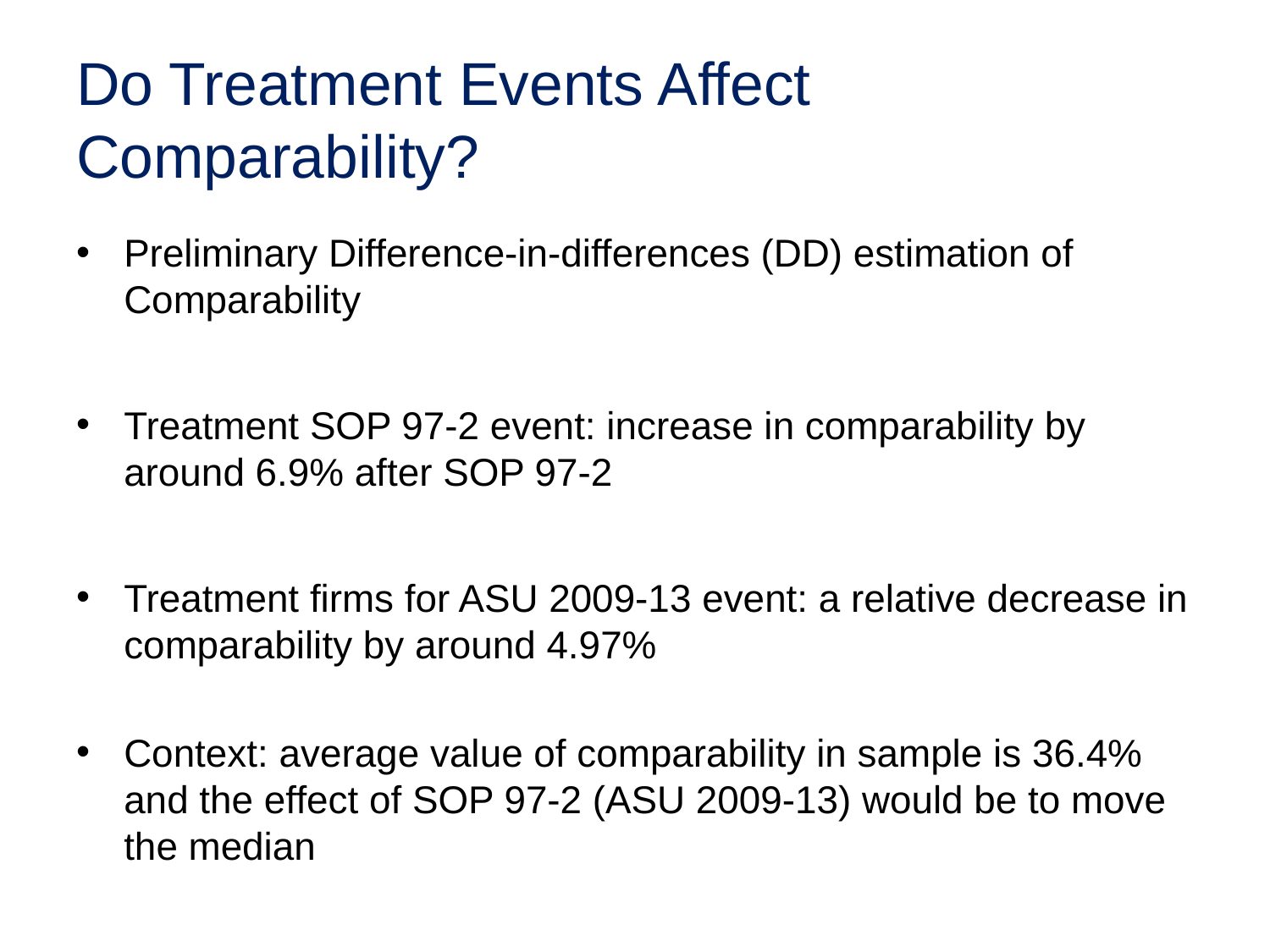

# Do Treatment Events Affect Comparability?
Preliminary Difference-in-differences (DD) estimation of Comparability

Treatment SOP 97-2 event: increase in comparability by around 6.9% after SOP 97-2

Treatment firms for ASU 2009-13 event: a relative decrease in comparability by around 4.97%

Context: average value of comparability in sample is 36.4% and the effect of SOP 97-2 (ASU 2009-13) would be to move the median